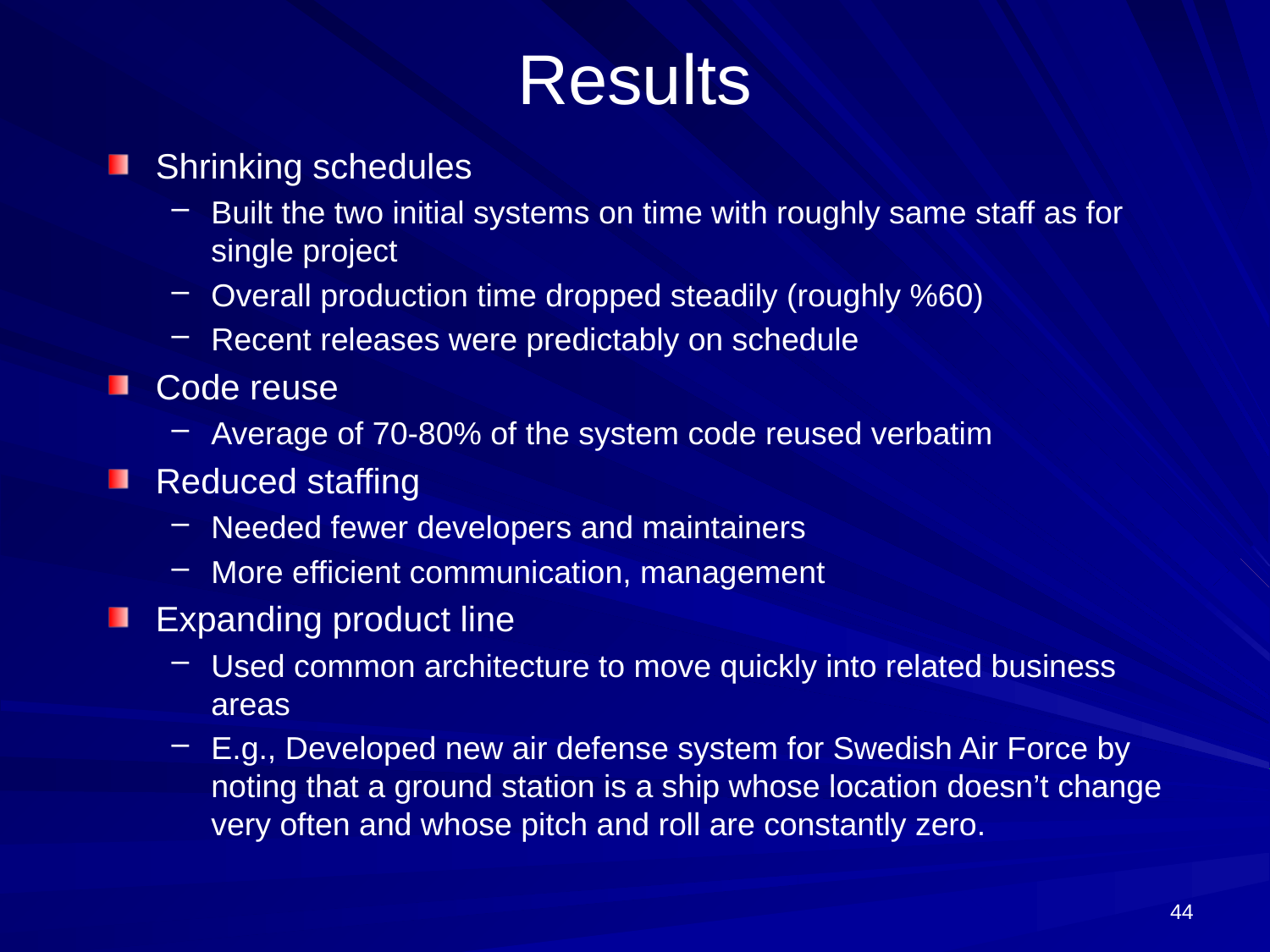

# Results
Shrinking schedules
Built the two initial systems on time with roughly same staff as for single project
Overall production time dropped steadily (roughly %60)
Recent releases were predictably on schedule
Code reuse
Average of 70-80% of the system code reused verbatim
Reduced staffing
Needed fewer developers and maintainers
More efficient communication, management
Expanding product line
Used common architecture to move quickly into related business areas
E.g., Developed new air defense system for Swedish Air Force by noting that a ground station is a ship whose location doesn’t change very often and whose pitch and roll are constantly zero.
44